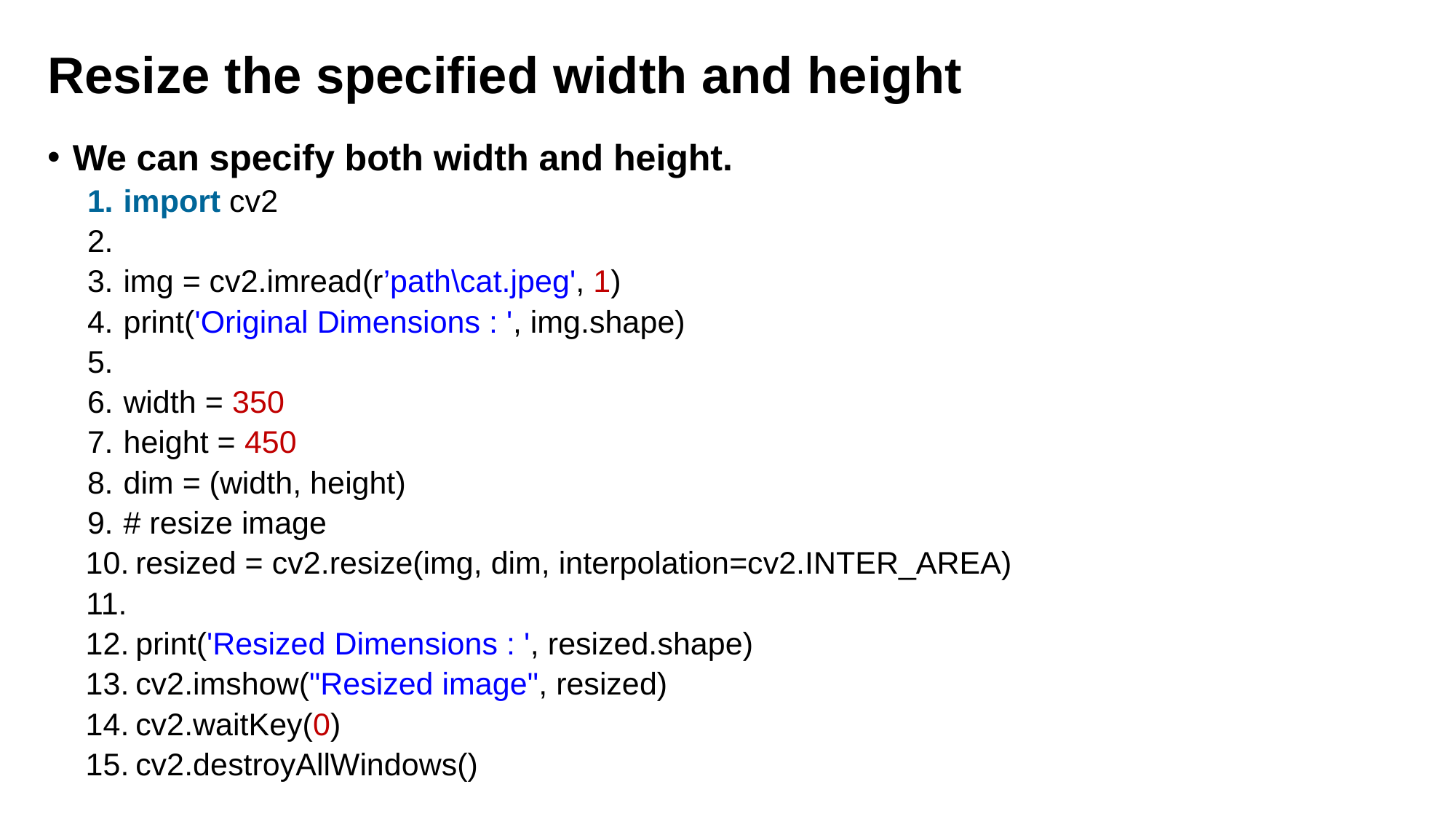

# Resize the specified width and height
We can specify both width and height.
import cv2

img = cv2.imread(r’path\cat.jpeg', 1)
print('Original Dimensions : ', img.shape)

width = 350
height = 450
dim = (width, height)
# resize image
resized = cv2.resize(img, dim, interpolation=cv2.INTER_AREA)

print('Resized Dimensions : ', resized.shape)
cv2.imshow("Resized image", resized)
cv2.waitKey(0)
cv2.destroyAllWindows()